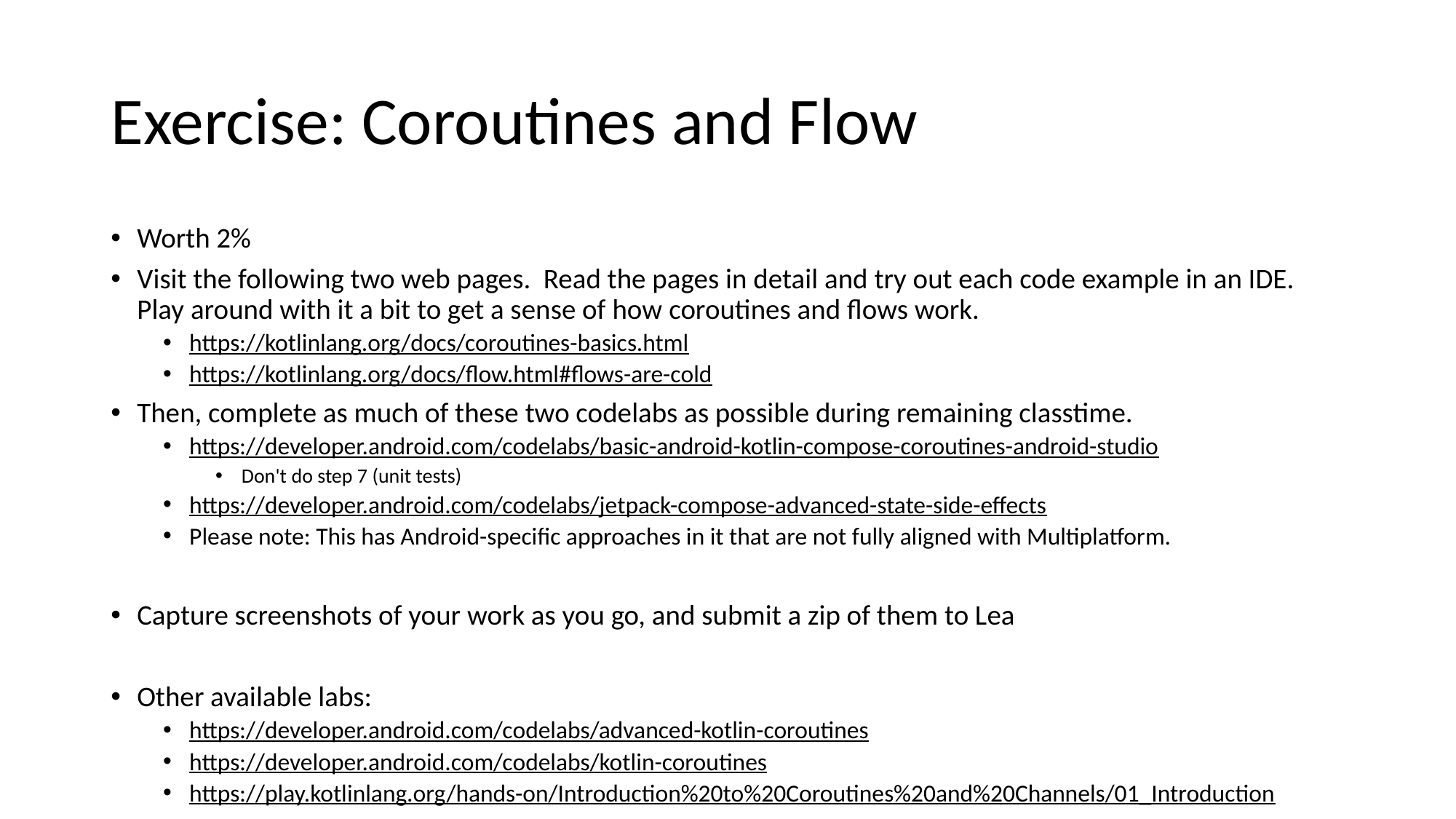

# Exercise: Coroutines and Flow
Worth 2%
Visit the following two web pages.  Read the pages in detail and try out each code example in an IDE.  Play around with it a bit to get a sense of how coroutines and flows work.
https://kotlinlang.org/docs/coroutines-basics.html
https://kotlinlang.org/docs/flow.html#flows-are-cold
Then, complete as much of these two codelabs as possible during remaining classtime.
https://developer.android.com/codelabs/basic-android-kotlin-compose-coroutines-android-studio
Don't do step 7 (unit tests)
https://developer.android.com/codelabs/jetpack-compose-advanced-state-side-effects
Please note: This has Android-specific approaches in it that are not fully aligned with Multiplatform.

Capture screenshots of your work as you go, and submit a zip of them to Lea

Other available labs:
https://developer.android.com/codelabs/advanced-kotlin-coroutines
https://developer.android.com/codelabs/kotlin-coroutines
https://play.kotlinlang.org/hands-on/Introduction%20to%20Coroutines%20and%20Channels/01_Introduction